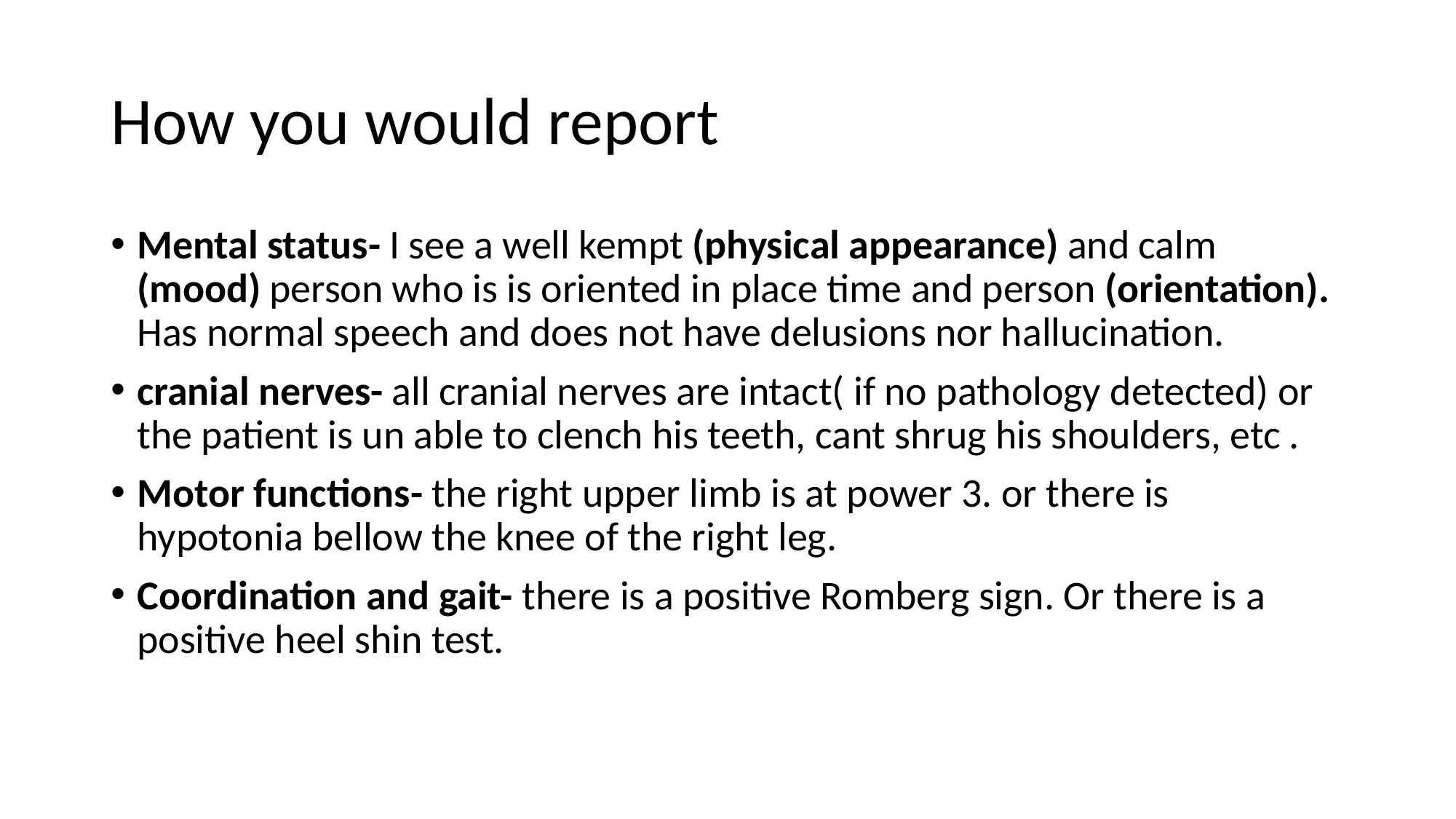

# How you would report
Mental status- I see a well kempt (physical appearance) and calm (mood) person who is is oriented in place time and person (orientation). Has normal speech and does not have delusions nor hallucination.
cranial nerves- all cranial nerves are intact( if no pathology detected) or the patient is un able to clench his teeth, cant shrug his shoulders, etc .
Motor functions- the right upper limb is at power 3. or there is hypotonia bellow the knee of the right leg.
Coordination and gait- there is a positive Romberg sign. Or there is a positive heel shin test.